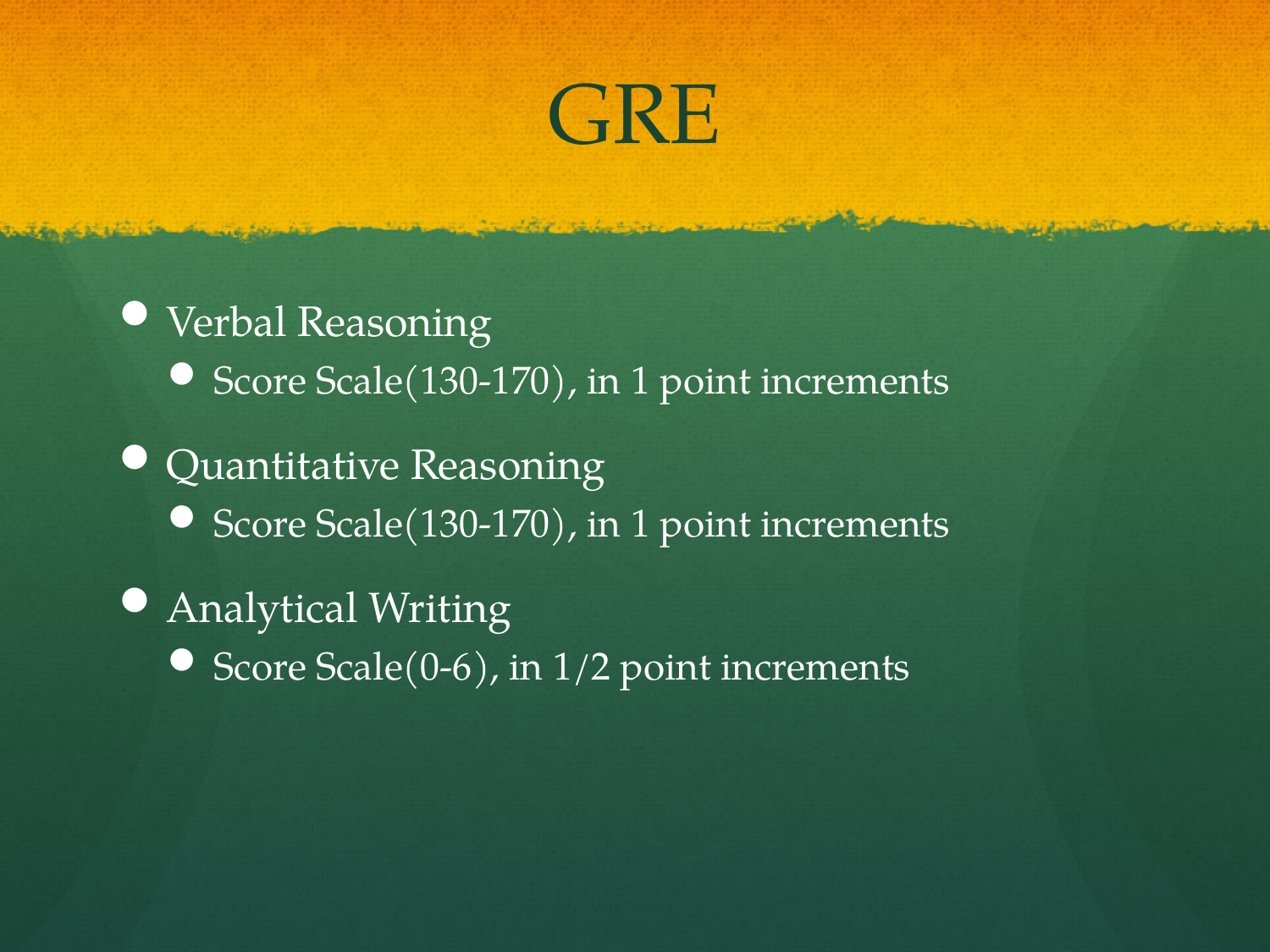

# GRE
Verbal Reasoning
Score Scale(130-170), in 1 point increments
Quantitative Reasoning
Score Scale(130-170), in 1 point increments
Analytical Writing
Score Scale(0-6), in 1/2 point increments